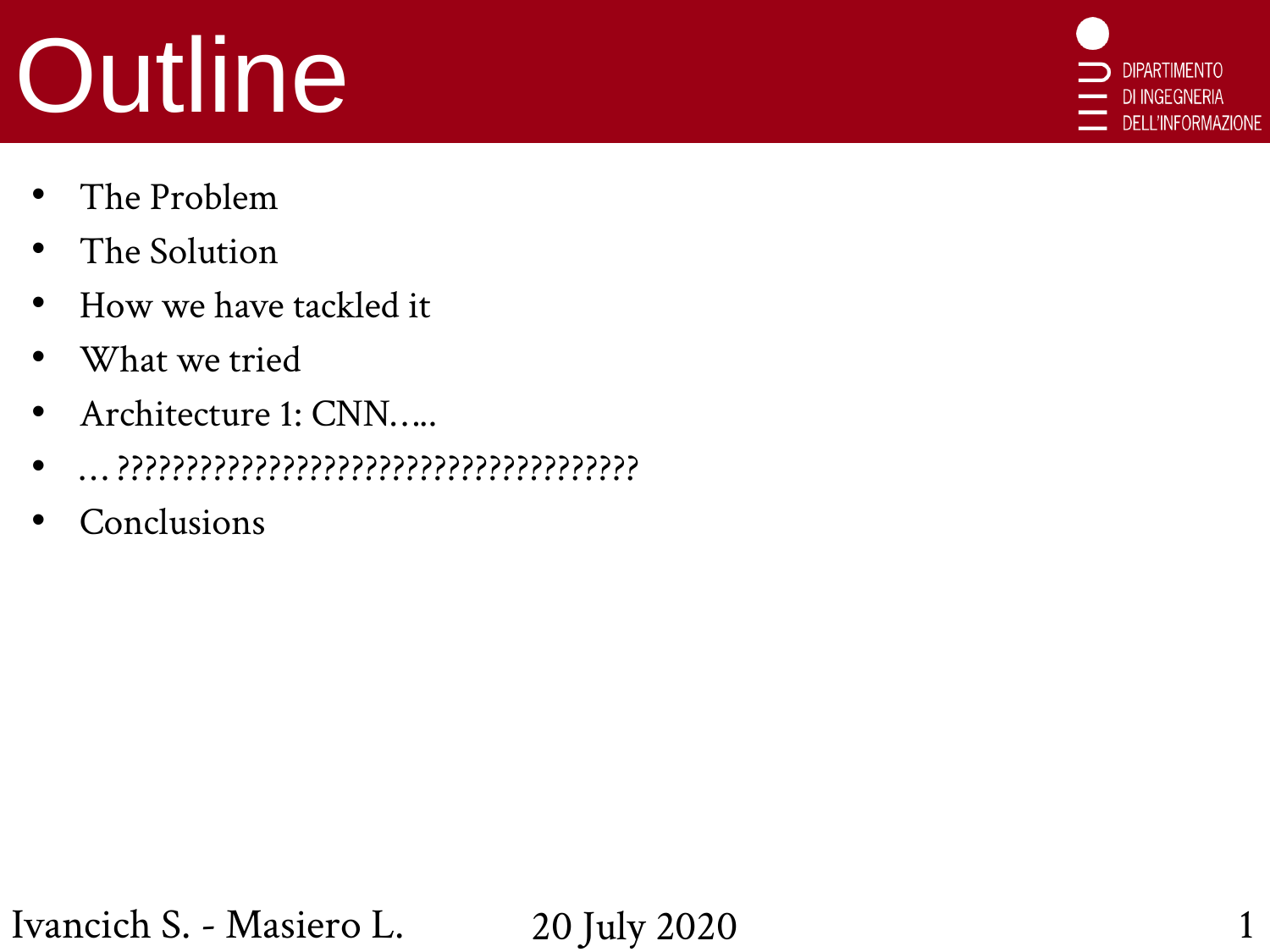

Outline
The Problem
The Solution
How we have tackled it
What we tried
Architecture 1: CNN…..
… ??????????????????????????????????????
Conclusions
Ivancich S. - Masiero L.
1
20 July 2020